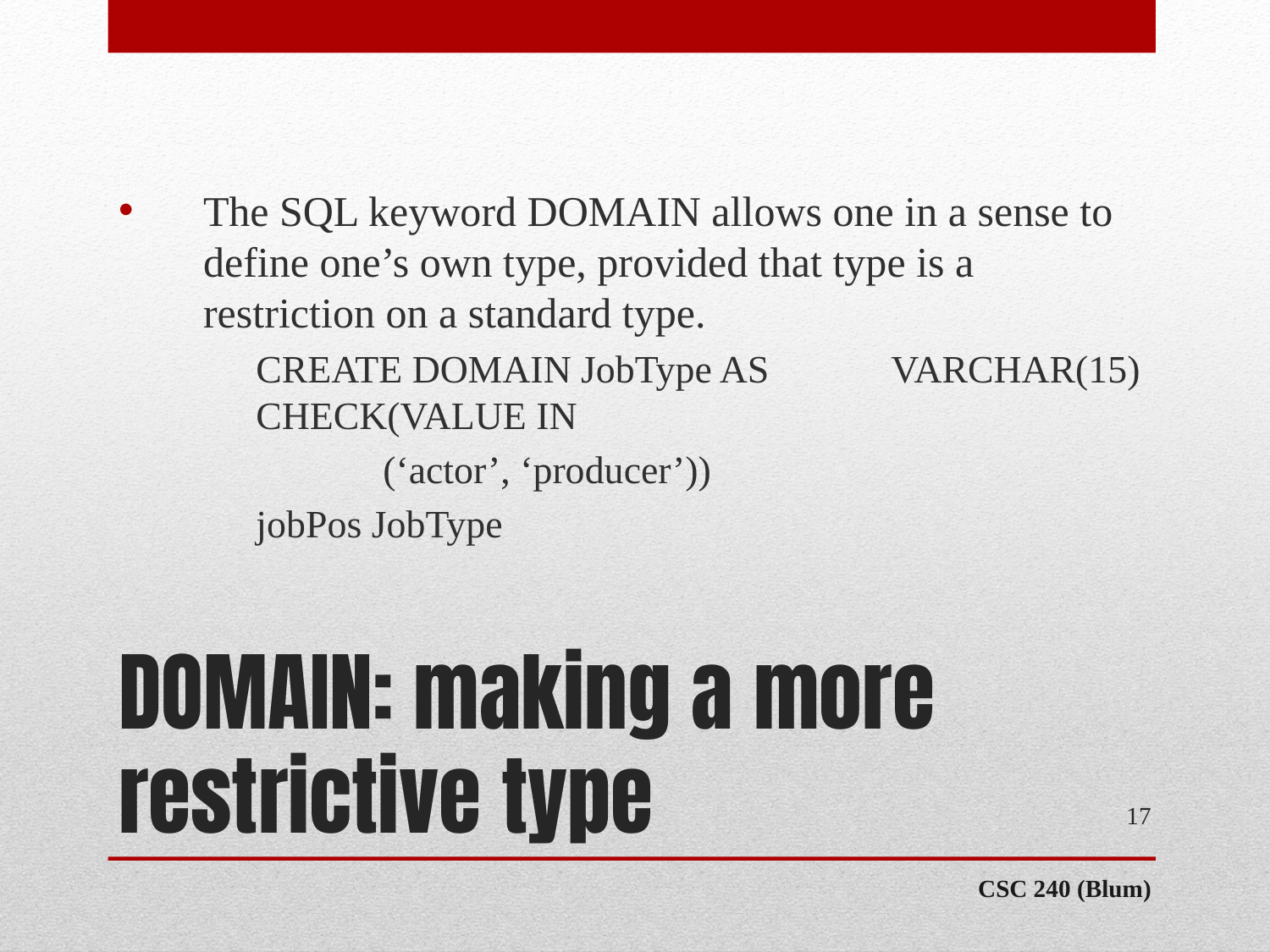

The SQL keyword DOMAIN allows one in a sense to define one’s own type, provided that type is a restriction on a standard type.
	CREATE DOMAIN JobType AS 	VARCHAR(15) CHECK(VALUE IN
		(‘actor’, ‘producer’))
	jobPos JobType
# DOMAIN: making a more restrictive type
17
CSC 240 (Blum)